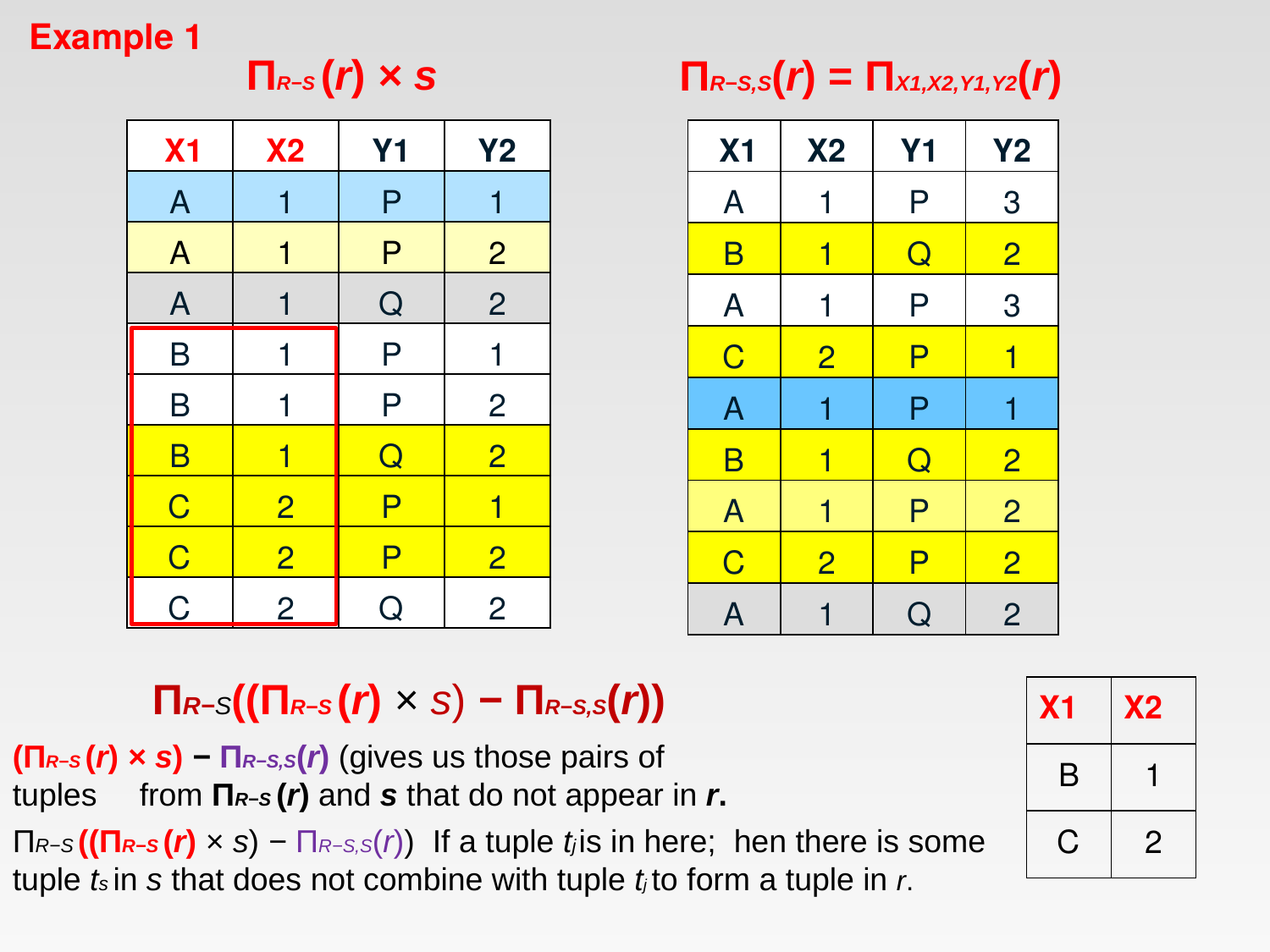

Example 1
ΠR−S (r) × s
ΠR−S,S(r) = ΠX1,X2,Y1,Y2(r)
| X1 | X2 | Y1 | Y2 |
| --- | --- | --- | --- |
| A | 1 | P | 1 |
| A | 1 | P | 2 |
| A | 1 | Q | 2 |
| B | 1 | P | 1 |
| B | 1 | P | 2 |
| B | 1 | Q | 2 |
| C | 2 | P | 1 |
| C | 2 | P | 2 |
| C | 2 | Q | 2 |
| X1 | X2 | Y1 | Y2 |
| --- | --- | --- | --- |
| A | 1 | P | 3 |
| B | 1 | Q | 2 |
| A | 1 | P | 3 |
| C | 2 | P | 1 |
| A | 1 | P | 1 |
| B | 1 | Q | 2 |
| A | 1 | P | 2 |
| C | 2 | P | 2 |
| A | 1 | Q | 2 |

ΠR−S((ΠR−S (r) × s) − ΠR−S,S(r))
| X1 | X2 |
| --- | --- |
| B | 1 |
| C | 2 |
(ΠR−S (r) × s) − ΠR−S,S(r) (gives us those pairs of tuples 	from ΠR−S (r) and s that do not appear in r.
ΠR−S ((ΠR−S (r) × s) − ΠR−S,S(r))  If a tuple tj is in here;  hen there is some tuple ts in s that does not combine with tuple tj to form a tuple in r.